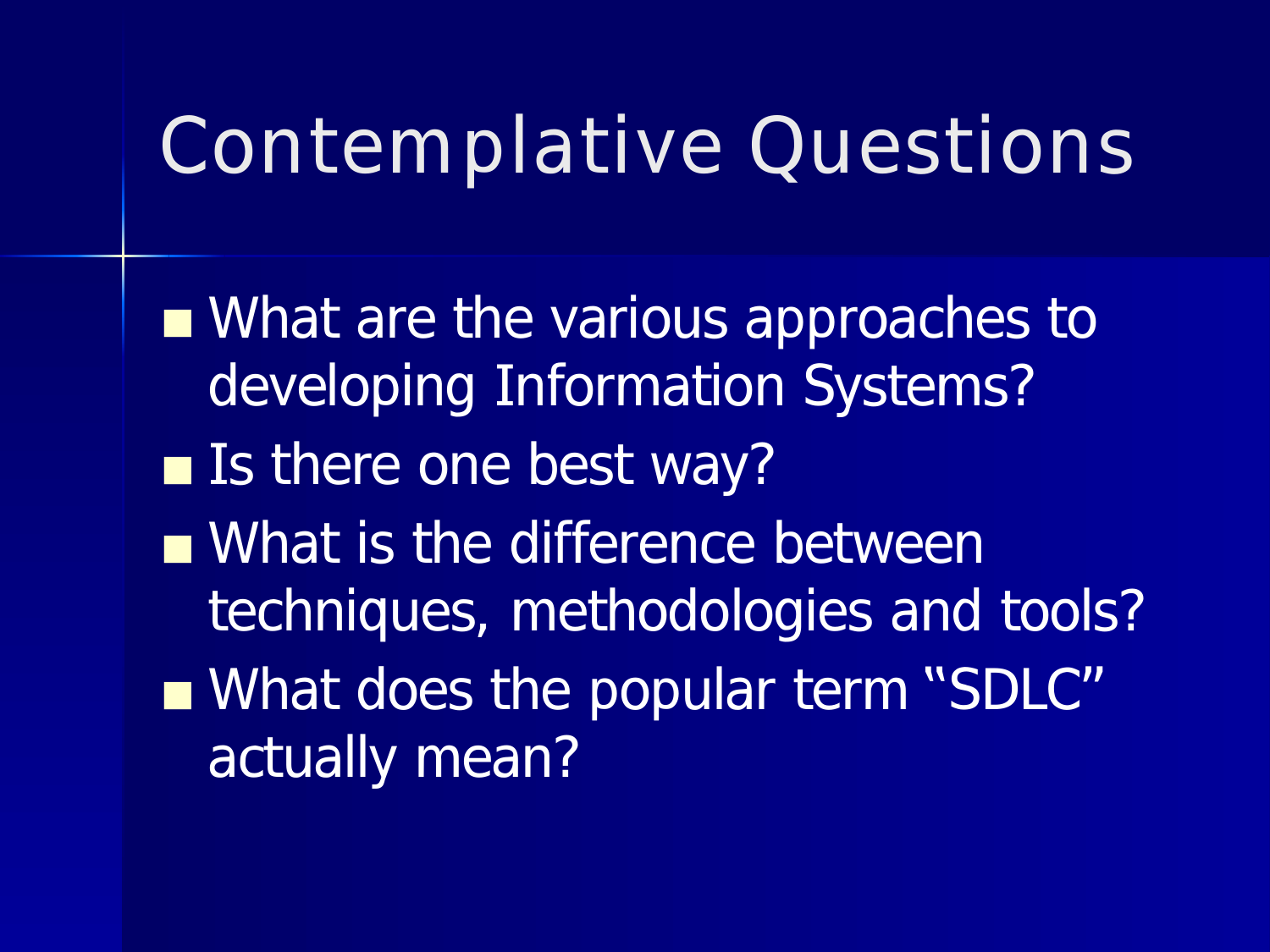

# Contemplative Questions
What are the various approaches to developing Information Systems?
Is there one best way?
What is the difference between techniques, methodologies and tools?
What does the popular term “SDLC” actually mean?